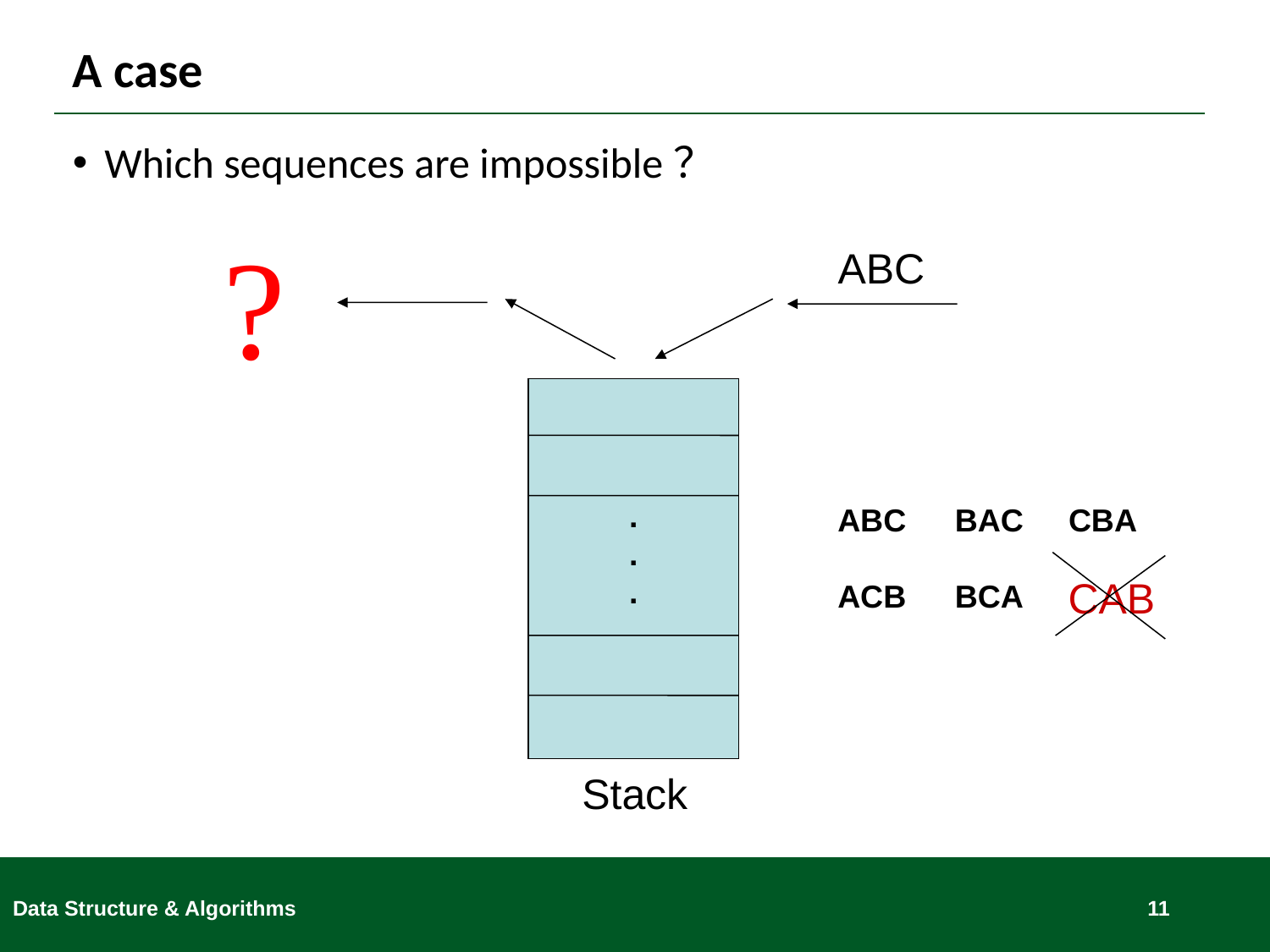

# A case
Which sequences are impossible？
?
ABC

.
.
.
ABC

ACB
BAC

BCA
CBA

CAB

Stack
Data Structure & Algorithms
11